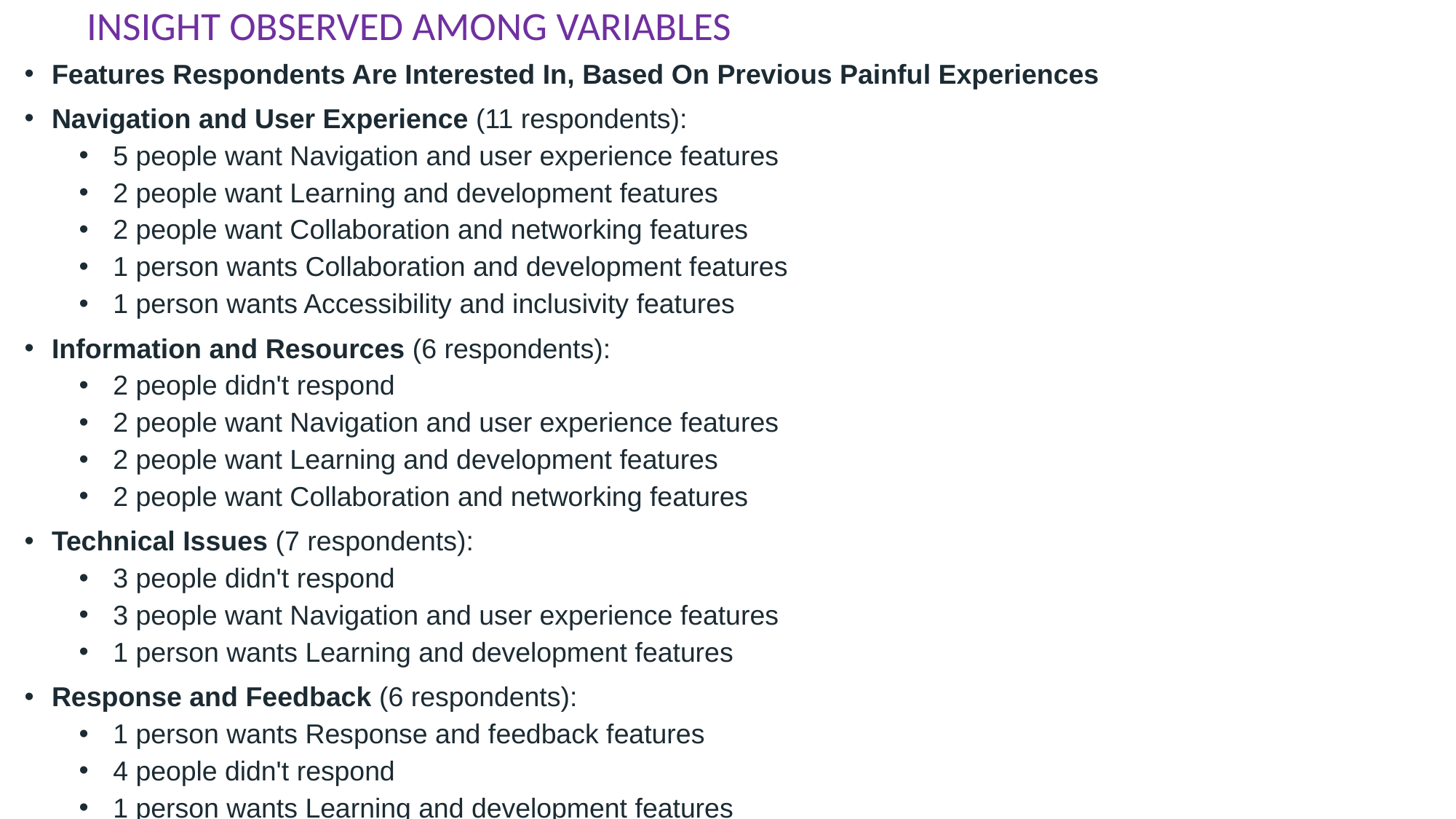

# INSIGHT OBSERVED AMONG VARIABLES
Features Respondents Are Interested In, Based On Previous Painful Experiences
Navigation and User Experience (11 respondents):
5 people want Navigation and user experience features
2 people want Learning and development features
2 people want Collaboration and networking features
1 person wants Collaboration and development features
1 person wants Accessibility and inclusivity features
Information and Resources (6 respondents):
2 people didn't respond
2 people want Navigation and user experience features
2 people want Learning and development features
2 people want Collaboration and networking features
Technical Issues (7 respondents):
3 people didn't respond
3 people want Navigation and user experience features
1 person wants Learning and development features
Response and Feedback (6 respondents):
1 person wants Response and feedback features
4 people didn't respond
1 person wants Learning and development features